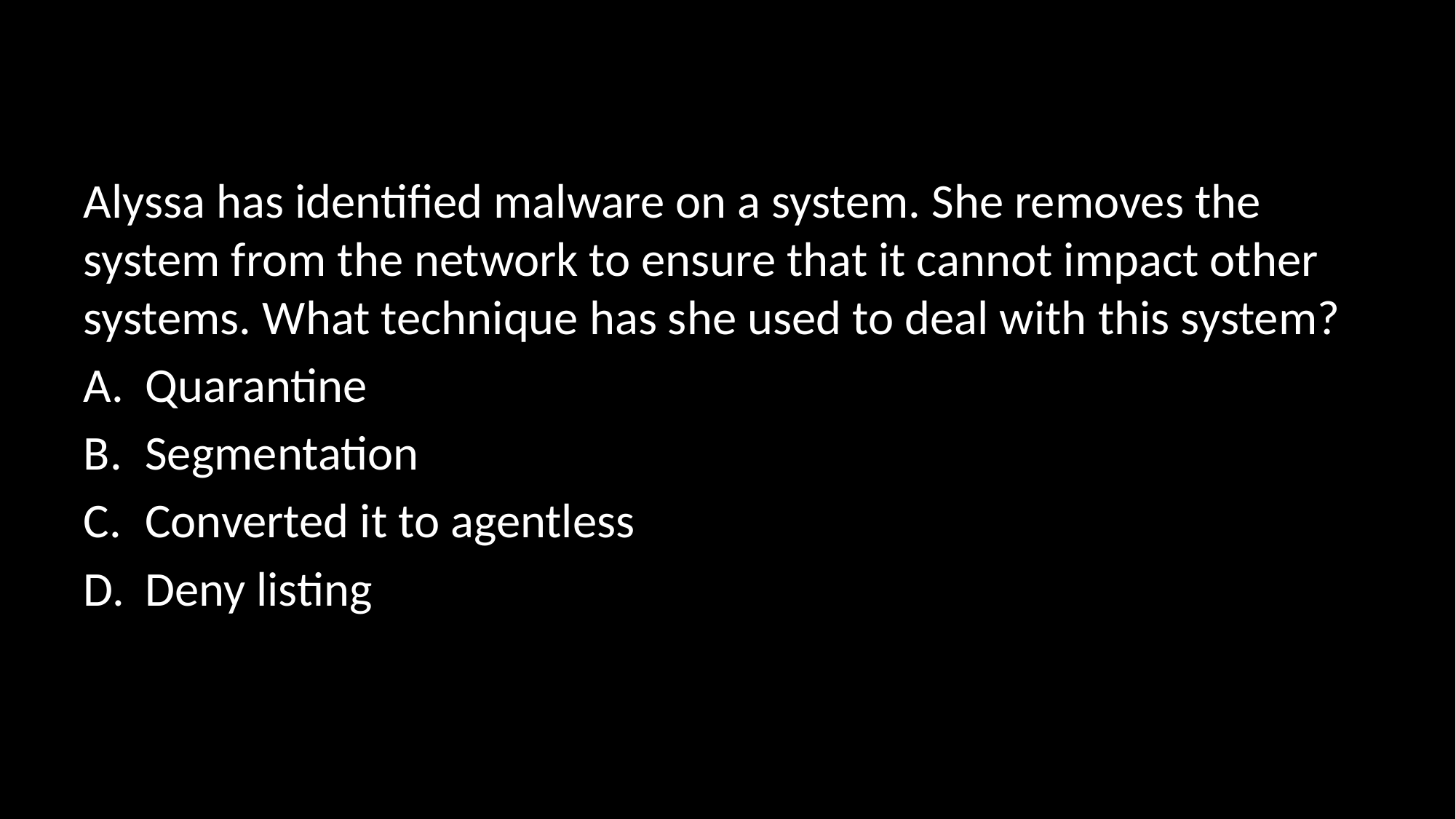

#
Alyssa has identified malware on a system. She removes the system from the network to ensure that it cannot impact other systems. What technique has she used to deal with this system?
Quarantine
Segmentation
Converted it to agentless
Deny listing